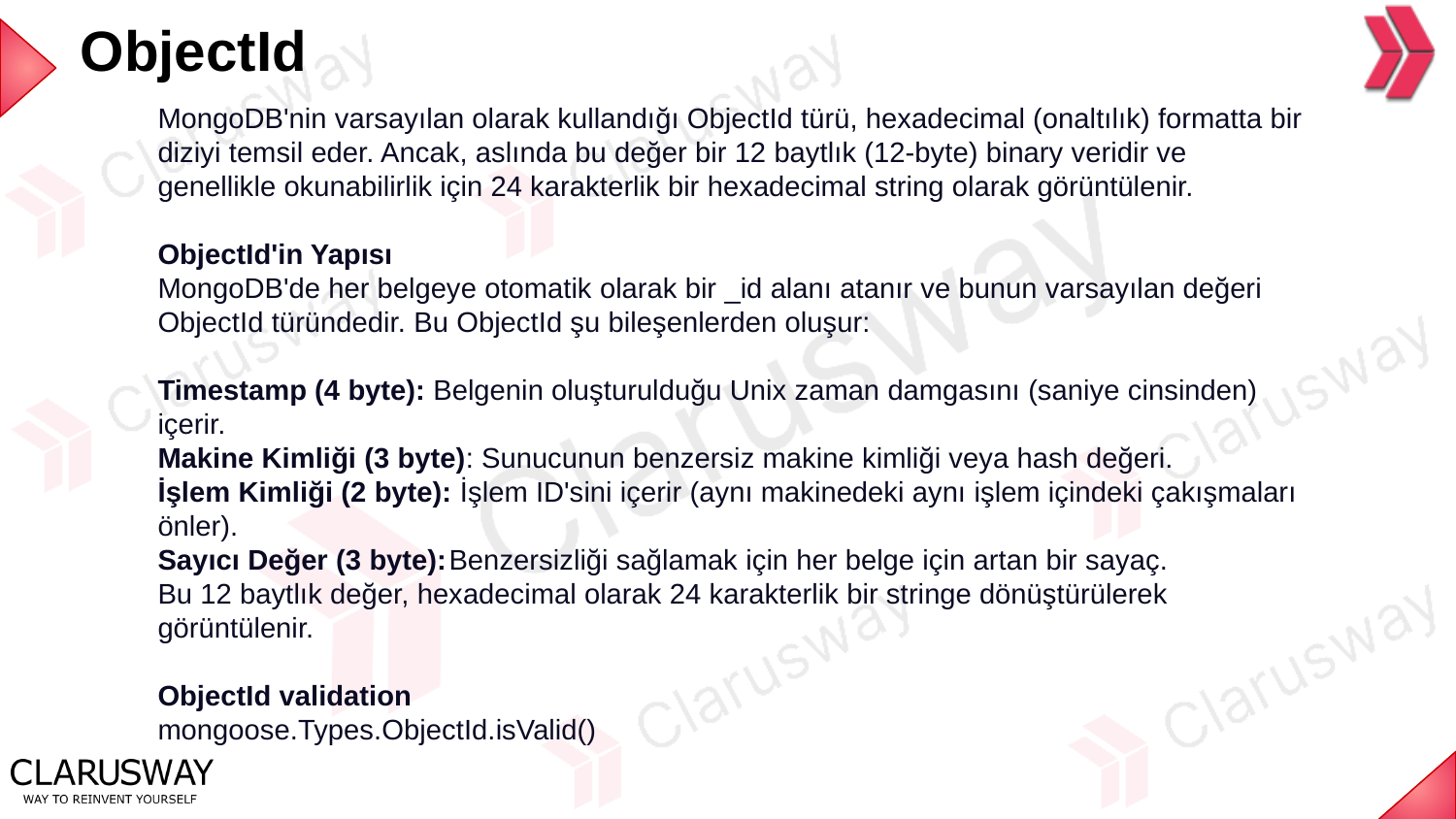

ObjectId
MongoDB'nin varsayılan olarak kullandığı ObjectId türü, hexadecimal (onaltılık) formatta bir diziyi temsil eder. Ancak, aslında bu değer bir 12 baytlık (12-byte) binary veridir ve genellikle okunabilirlik için 24 karakterlik bir hexadecimal string olarak görüntülenir.

ObjectId'in Yapısı
MongoDB'de her belgeye otomatik olarak bir _id alanı atanır ve bunun varsayılan değeri ObjectId türündedir. Bu ObjectId şu bileşenlerden oluşur:

Timestamp (4 byte): Belgenin oluşturulduğu Unix zaman damgasını (saniye cinsinden) içerir.
Makine Kimliği (3 byte): Sunucunun benzersiz makine kimliği veya hash değeri.
İşlem Kimliği (2 byte): İşlem ID'sini içerir (aynı makinedeki aynı işlem içindeki çakışmaları önler).
Sayıcı Değer (3 byte):	Benzersizliği sağlamak için her belge için artan bir sayaç.
Bu 12 baytlık değer, hexadecimal olarak 24 karakterlik bir stringe dönüştürülerek görüntülenir.

ObjectId validation
mongoose.Types.ObjectId.isValid()